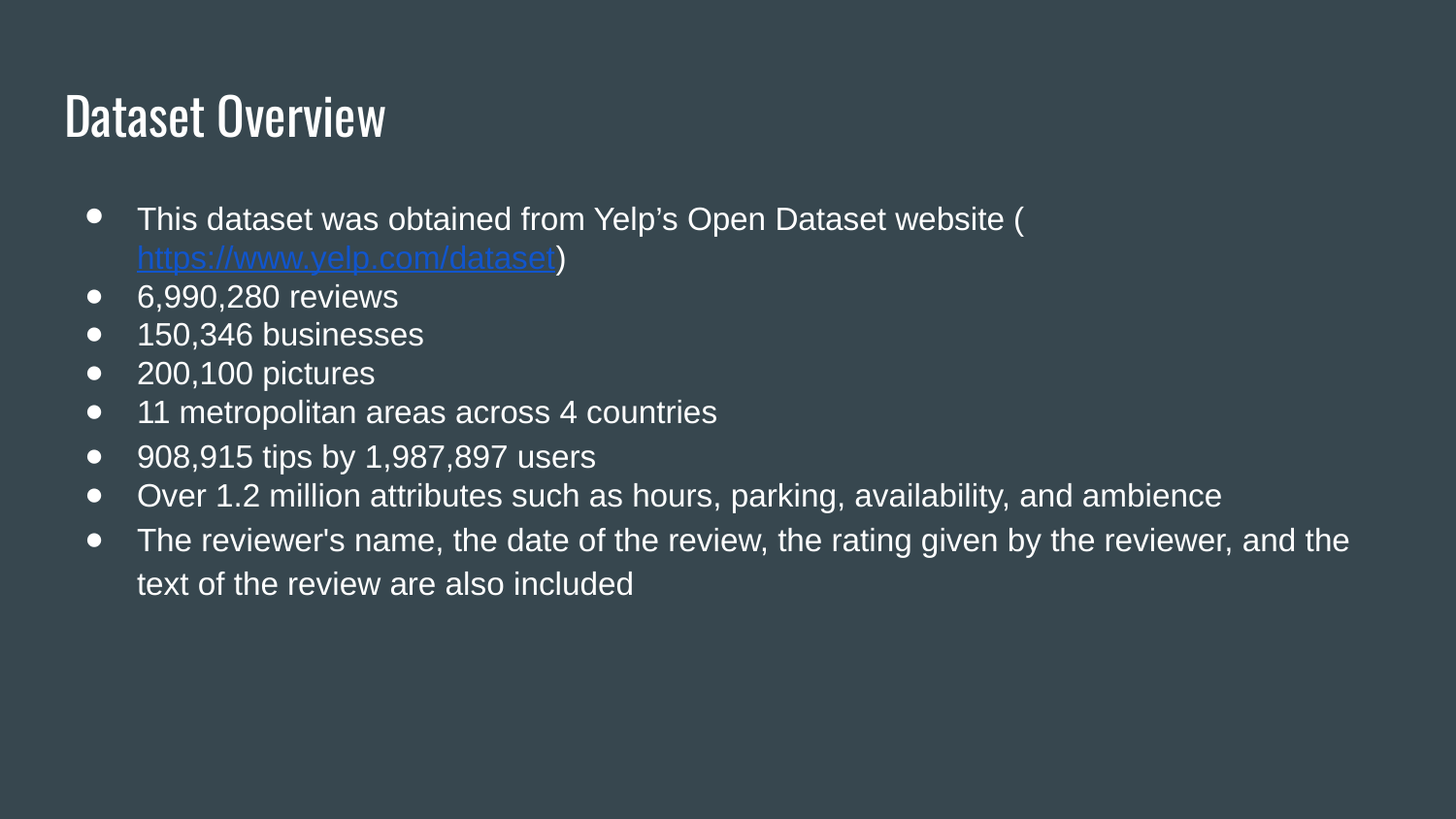

# Dataset Overview
This dataset was obtained from Yelp’s Open Dataset website (https://www.yelp.com/dataset)
6,990,280 reviews
150,346 businesses
200,100 pictures
11 metropolitan areas across 4 countries
908,915 tips by 1,987,897 users
Over 1.2 million attributes such as hours, parking, availability, and ambience
The reviewer's name, the date of the review, the rating given by the reviewer, and the text of the review are also included